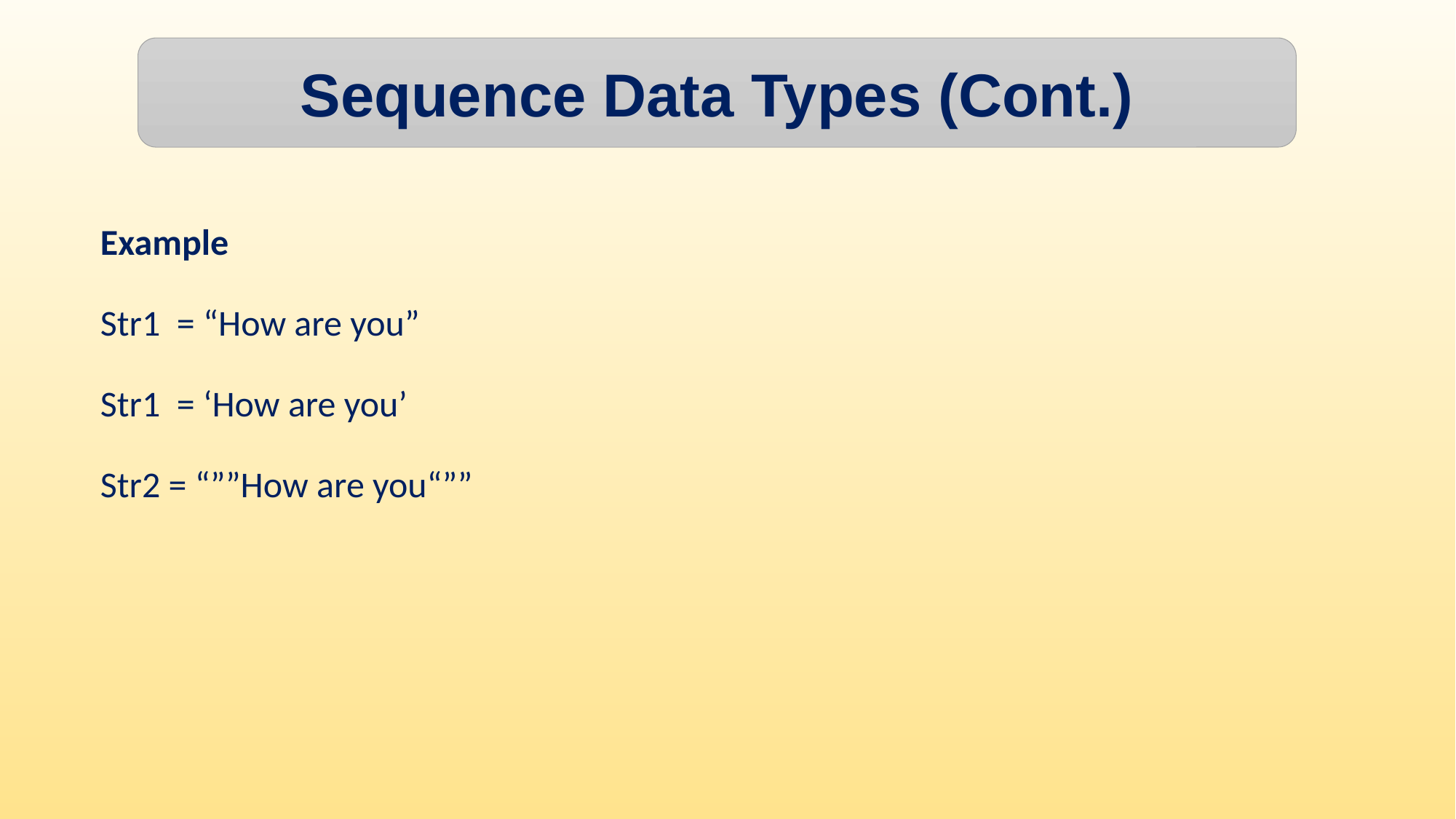

Sequence Data Types (Cont.)
Example
Str1  = “How are you”
Str1  = ‘How are you’
Str2 = “””How are you“””